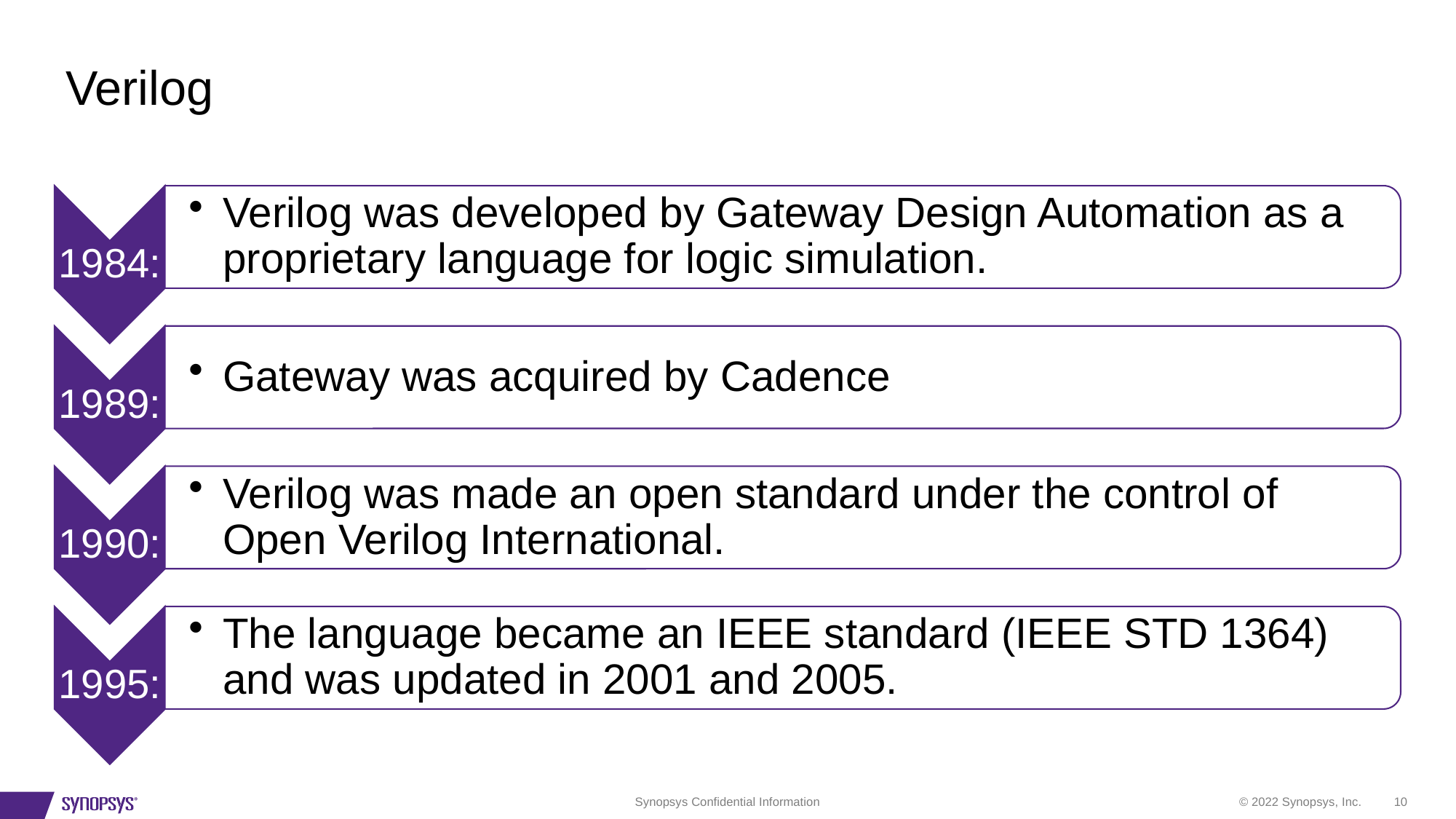

# Verilog
1984:
Verilog was developed by Gateway Design Automation as a proprietary language for logic simulation.
1989:
Gateway was acquired by Cadence
1990:
Verilog was made an open standard under the control of Open Verilog International.
1995:
The language became an IEEE standard (IEEE STD 1364) and was updated in 2001 and 2005.